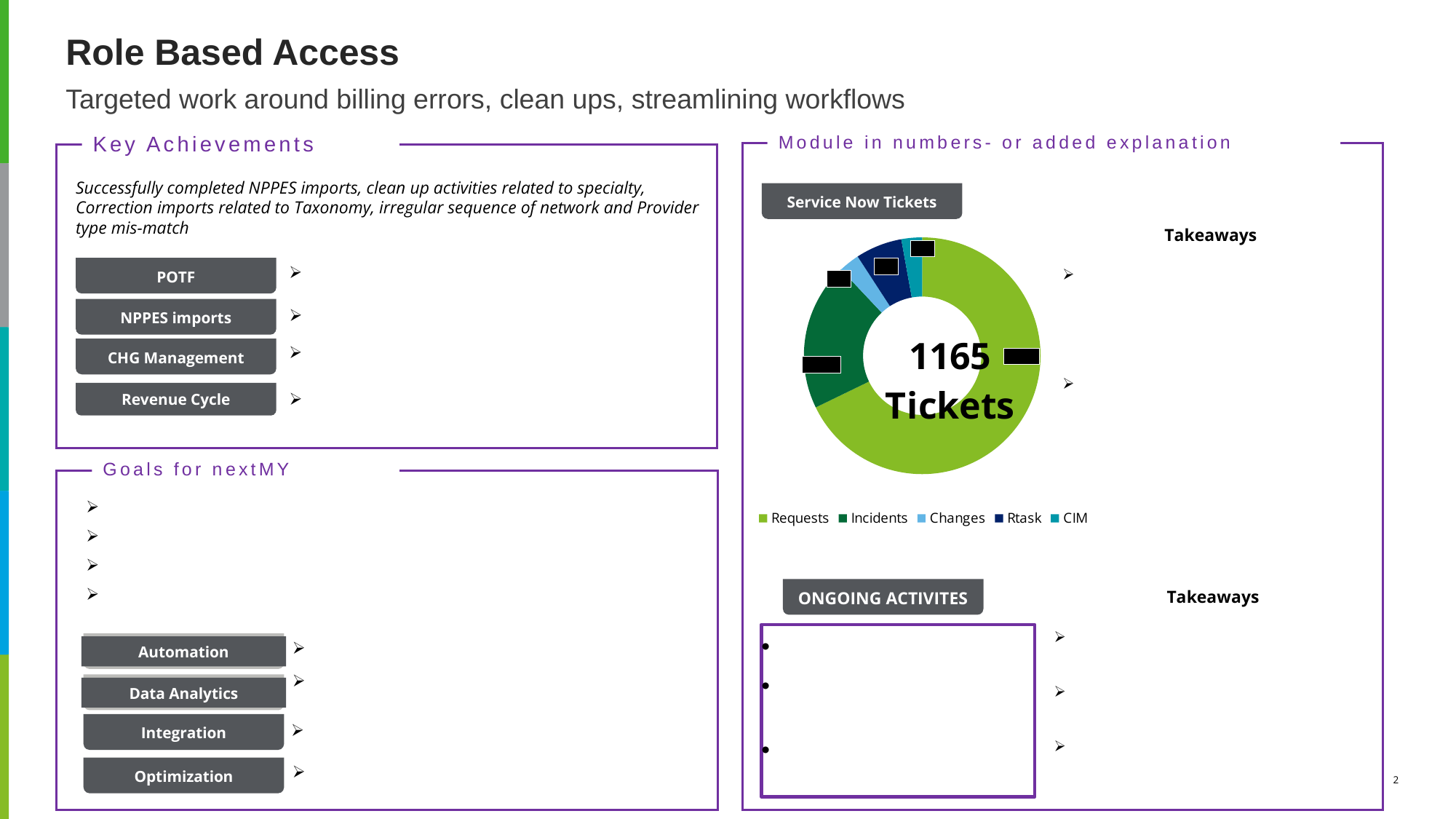

# Role Based Access
Targeted work around billing errors, clean ups, streamlining workflows
Key Achievements
Module in numbers- or added explanation

Successfully completed NPPES imports, clean up activities related to specialty, Correction imports related to Taxonomy, irregular sequence of network and Provider type mis-match

Service Now Tickets
Takeaways

### Chart: 1165
Tickets

| Category | Column1 |
|---|---|
| Requests | 790.0 |
| Incidents | 235.0 |
| Changes | 33.0 |
| Rtask | 74.0 |
| CIM | 33.0 |
33

74

POTF
33

NPPES imports

CHG Management
790
235

Revenue Cycle

Goals for nextMY

ONGOING ACTIVITES
Takeaways

Automation

Data Analytics

Integration

Optimization